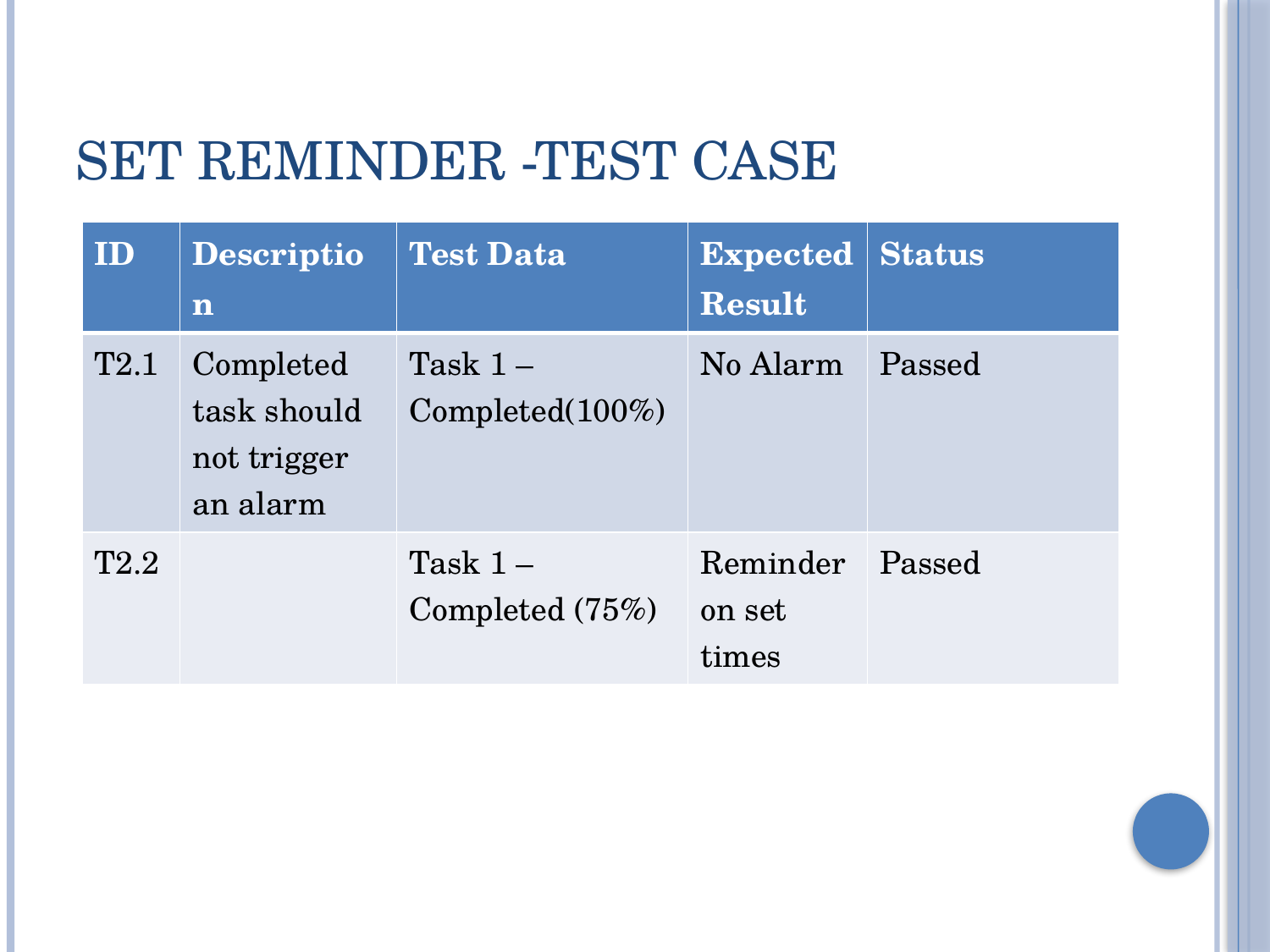

# Set Reminder -Test Case
| ID | Description | Test Data | Expected Result | Status |
| --- | --- | --- | --- | --- |
| T2.1 | Completed task should not trigger an alarm | Task 1 – Completed(100%) | No Alarm | Passed |
| T2.2 |  | Task 1 – Completed (75%) | Reminder on set times | Passed |